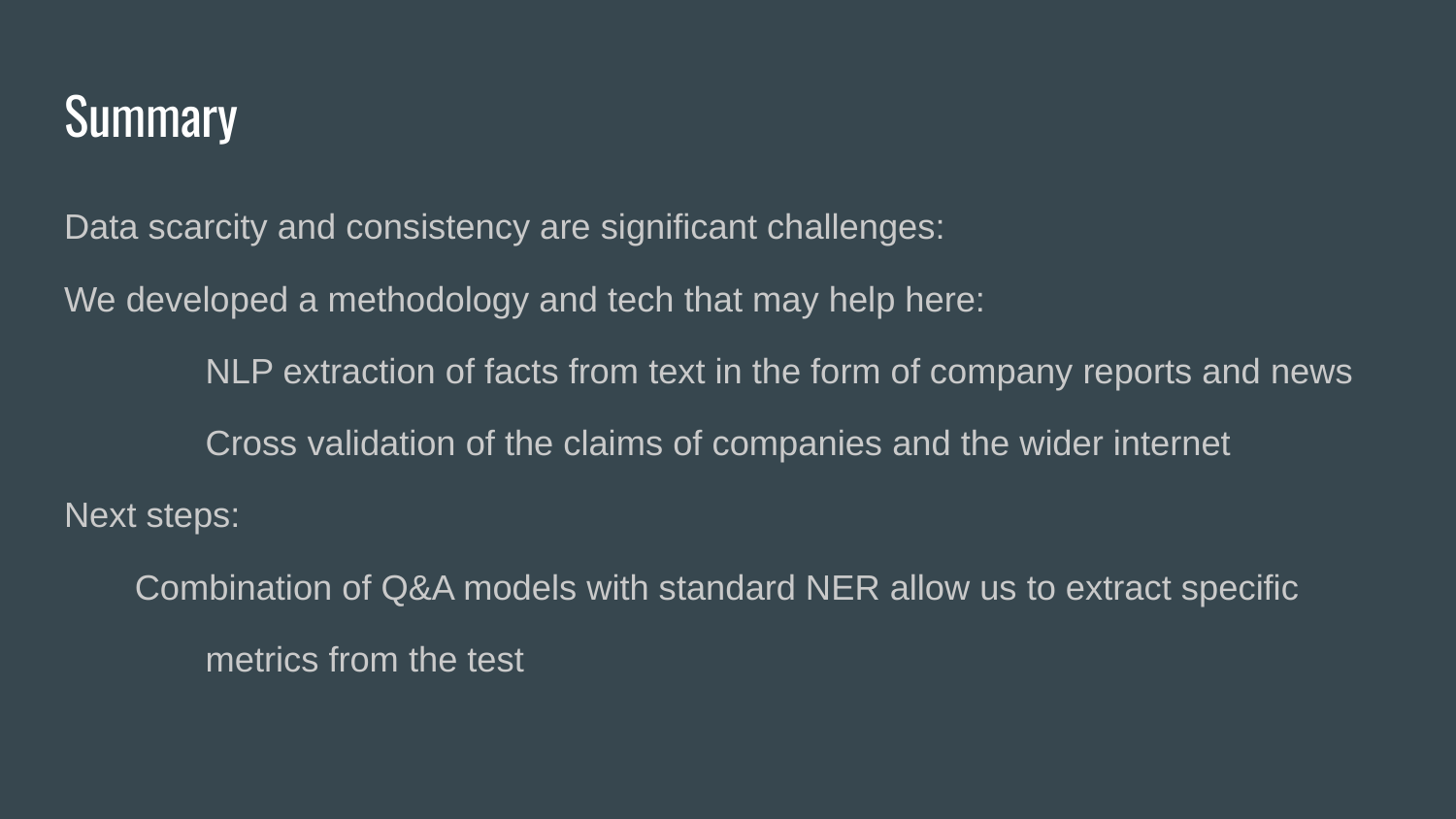

# Summary
Data scarcity and consistency are significant challenges:
We developed a methodology and tech that may help here:
	NLP extraction of facts from text in the form of company reports and news
	Cross validation of the claims of companies and the wider internet
Next steps:
Combination of Q&A models with standard NER allow us to extract specific
	metrics from the test